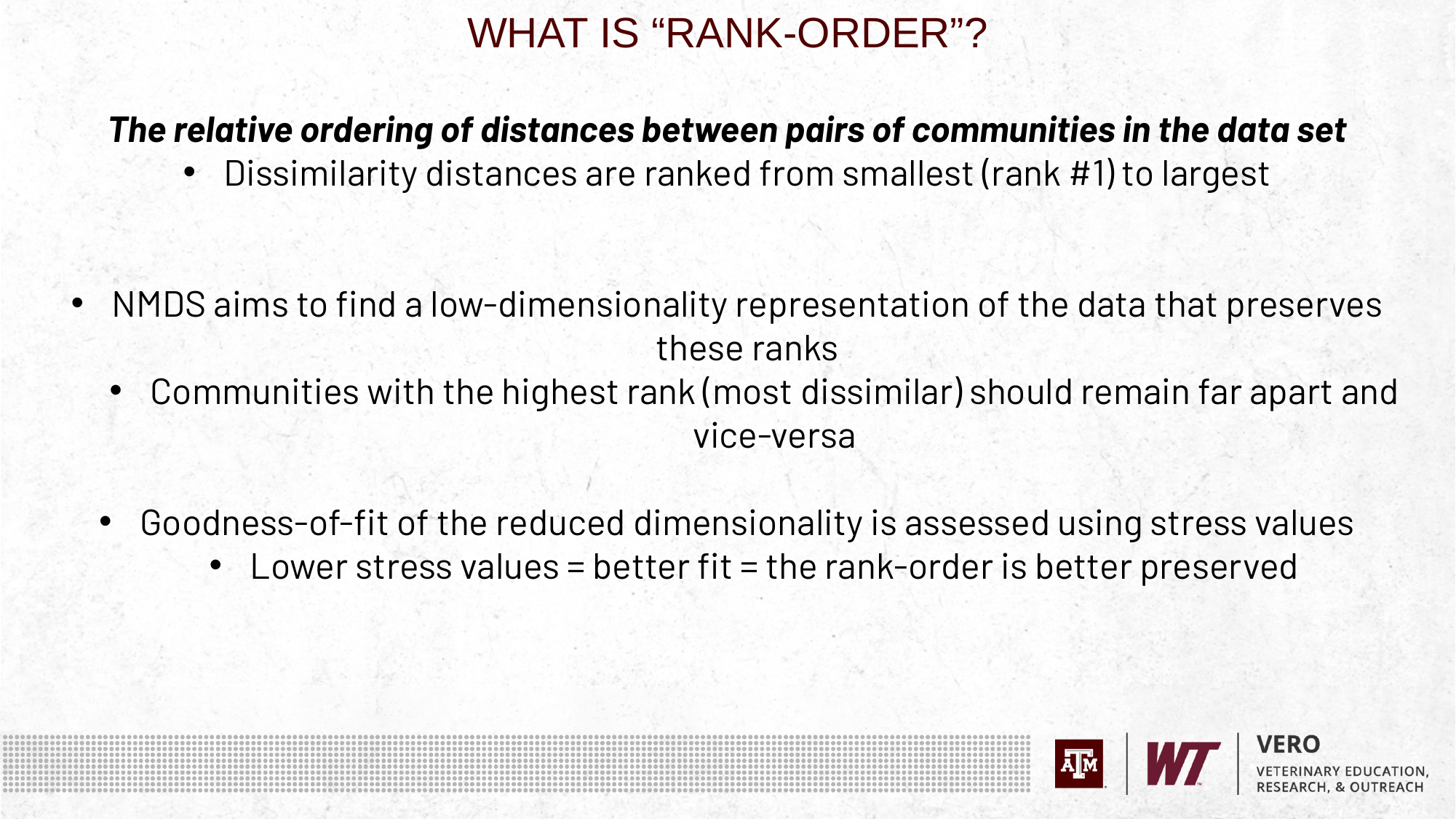

WHAT IS “RANK-ORDER”?
The relative ordering of distances between pairs of communities in the data set
Dissimilarity distances are ranked from smallest (rank #1) to largest

NMDS aims to find a low-dimensionality representation of the data that preserves these ranks
Communities with the highest rank (most dissimilar) should remain far apart and vice-versa

Goodness-of-fit of the reduced dimensionality is assessed using stress values
Lower stress values = better fit = the rank-order is better preserved